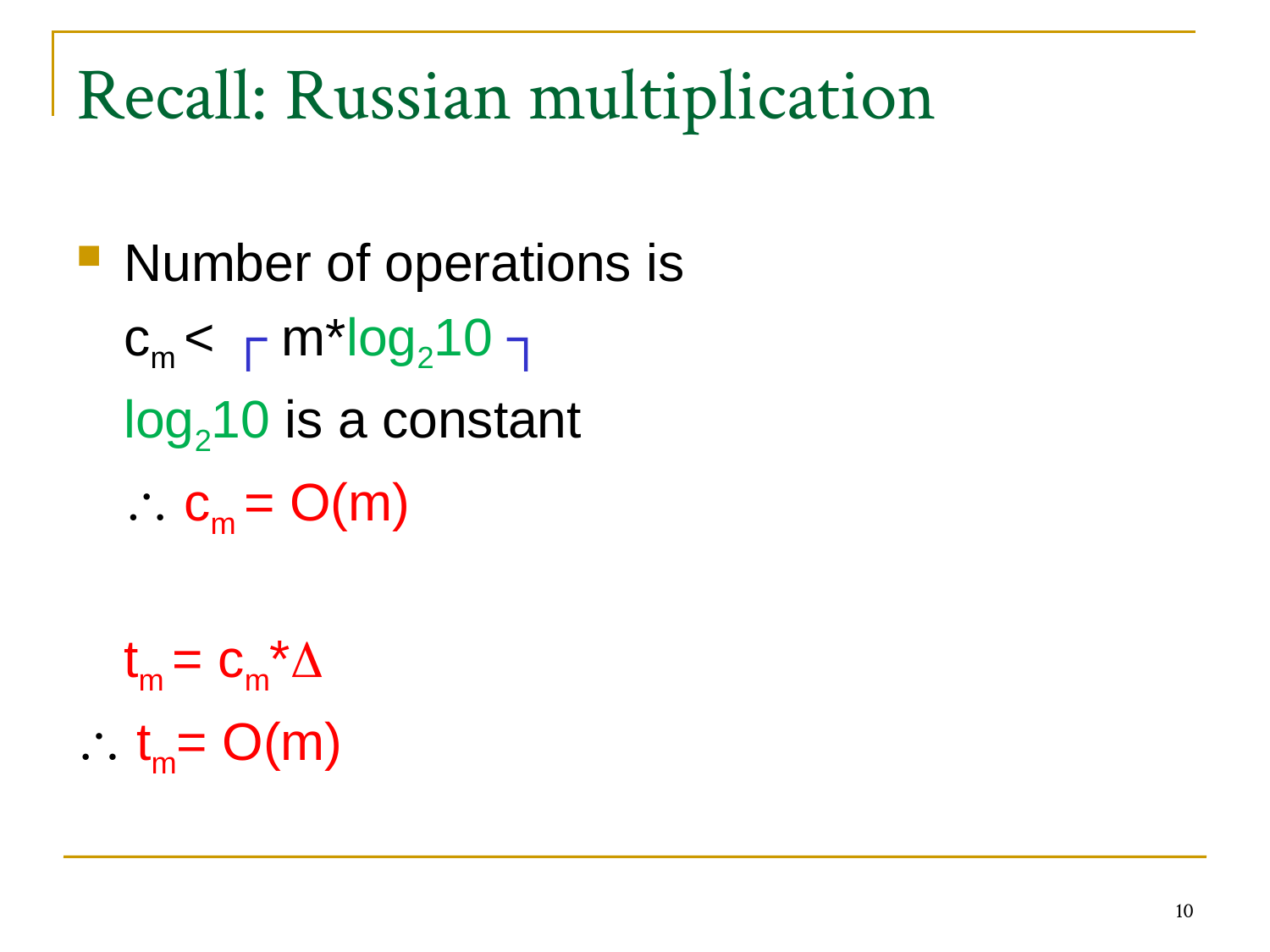

# Recall: Russian multiplication
Number of operations is
	cm < ┌ m*log210 ┐
	log210 is a constant
	∴ cm = O(m)

	tm = cm*Δ
∴ tm= O(m)
10